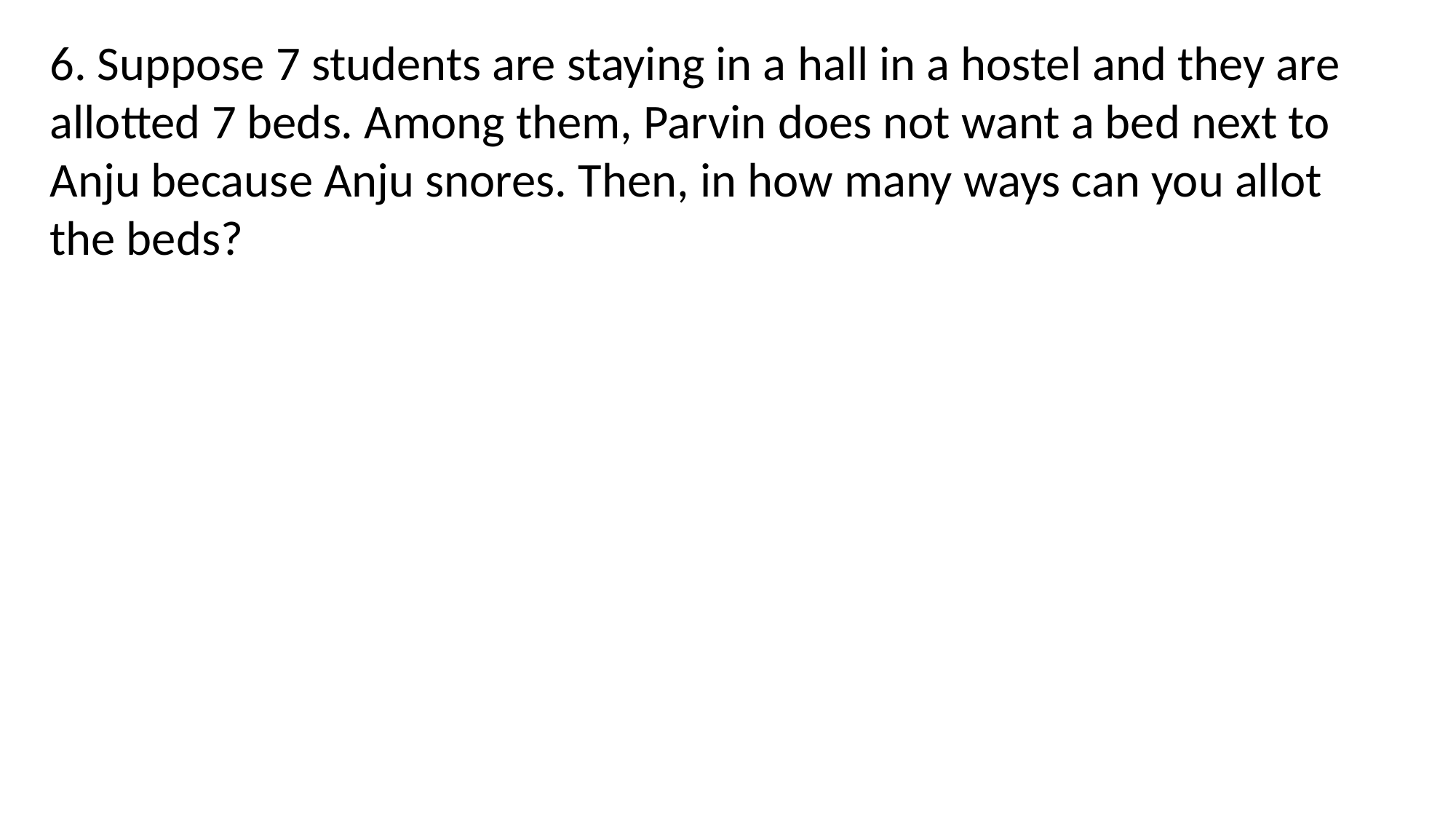

6. Suppose 7 students are staying in a hall in a hostel and they are allotted 7 beds. Among them, Parvin does not want a bed next to Anju because Anju snores. Then, in how many ways can you allot the beds?